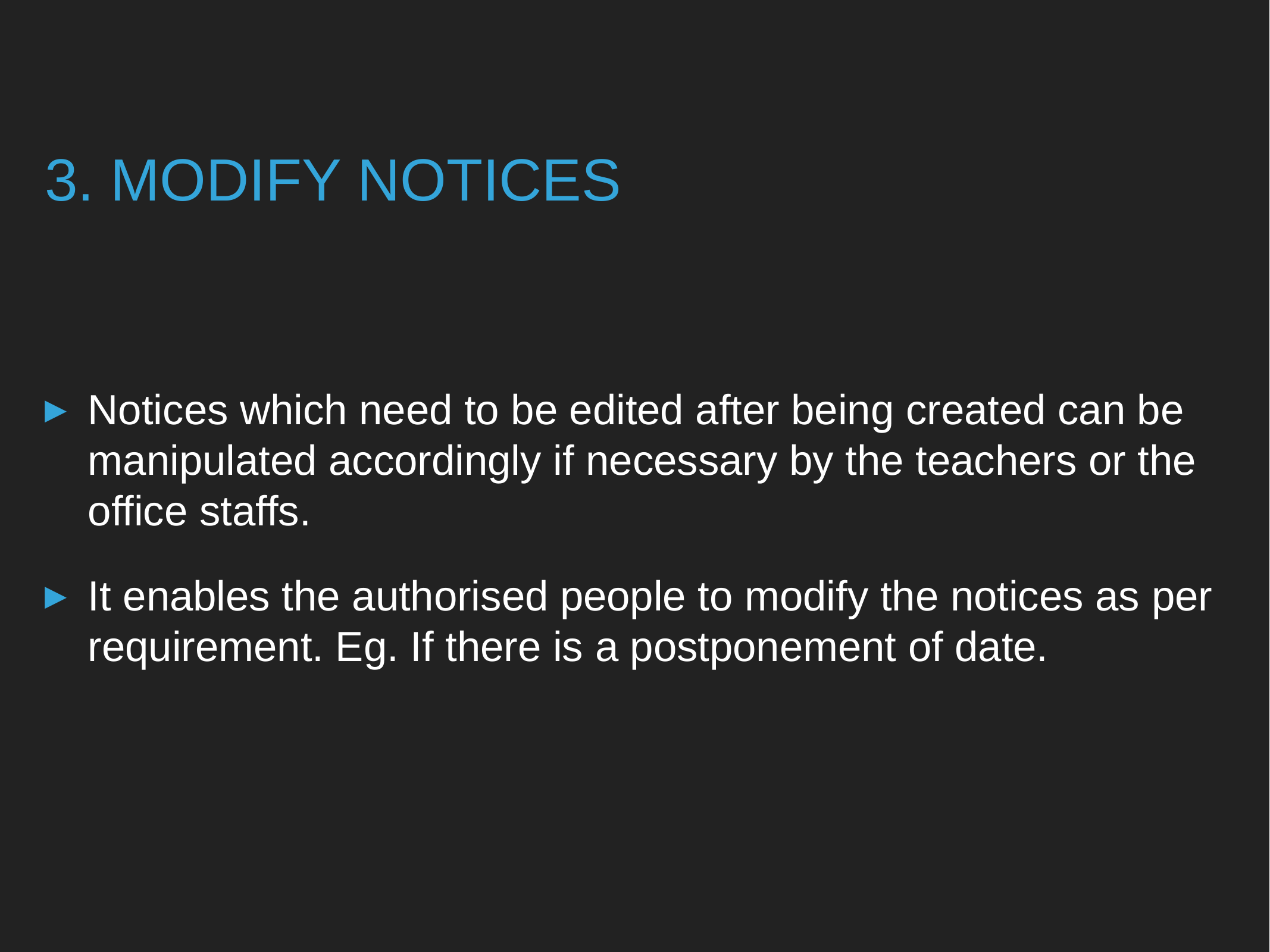

# 3. Modify notices
Notices which need to be edited after being created can be manipulated accordingly if necessary by the teachers or the office staffs.
It enables the authorised people to modify the notices as per requirement. Eg. If there is a postponement of date.